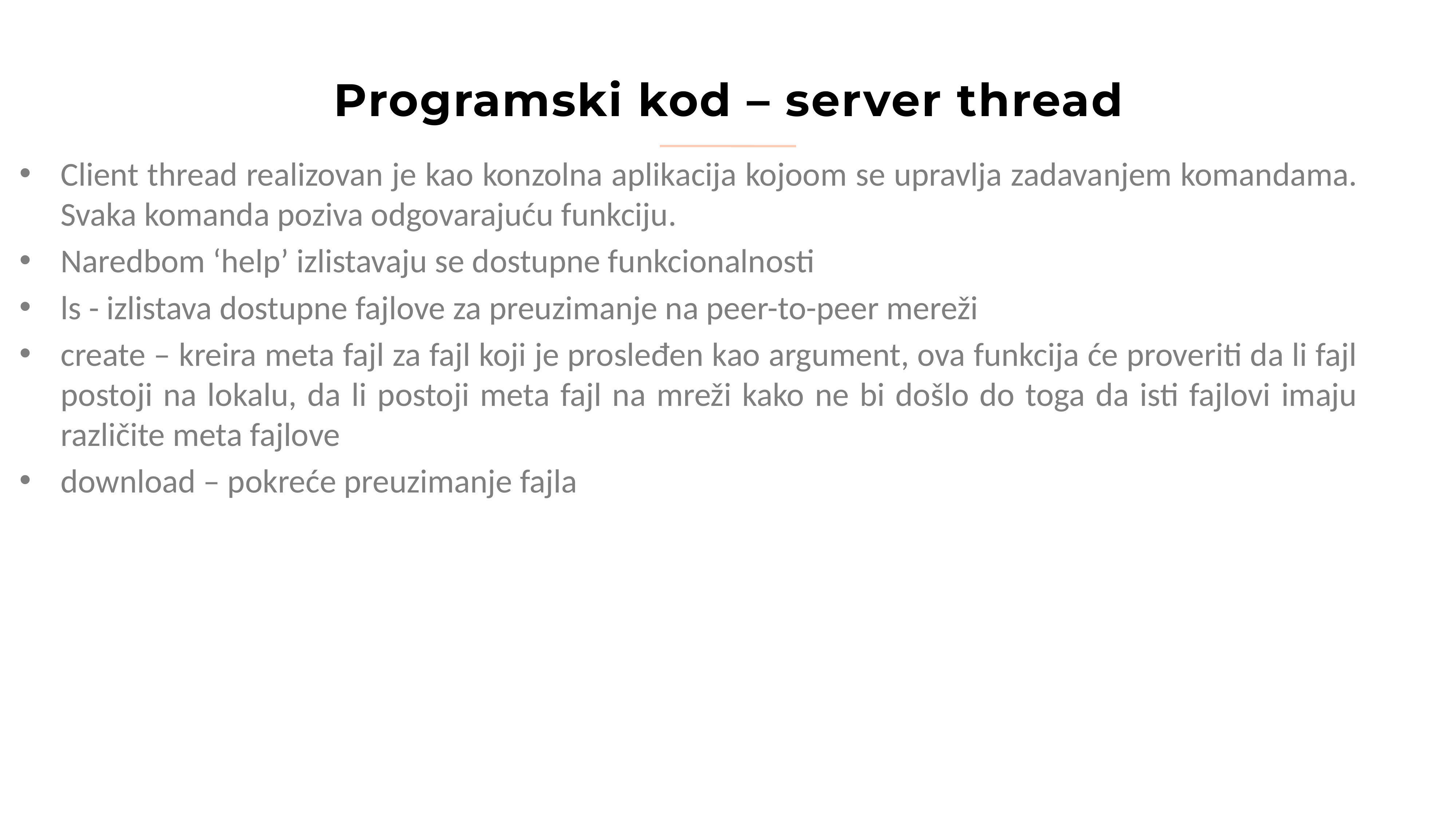

Programski kod – server thread

Client thread realizovan je kao konzolna aplikacija kojoom se upravlja zadavanjem komandama. Svaka komanda poziva odgovarajuću funkciju.
Naredbom ‘help’ izlistavaju se dostupne funkcionalnosti
ls - izlistava dostupne fajlove za preuzimanje na peer-to-peer mereži
create – kreira meta fajl za fajl koji je prosleđen kao argument, ova funkcija će proveriti da li fajl postoji na lokalu, da li postoji meta fajl na mreži kako ne bi došlo do toga da isti fajlovi imaju različite meta fajlove
download – pokreće preuzimanje fajla